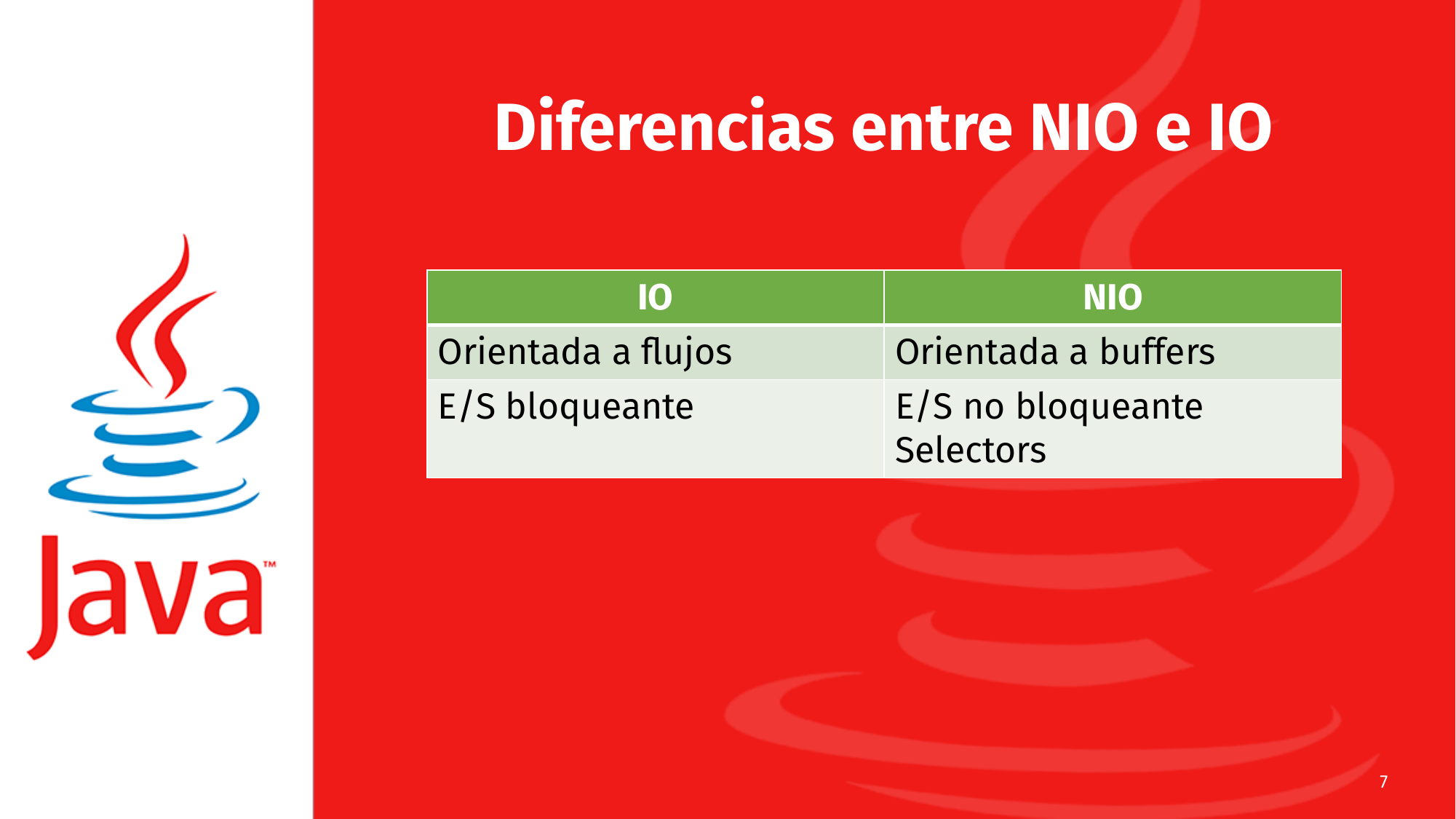

# Diferencias entre NIO e IO
| IO | NIO |
| --- | --- |
| Orientada a flujos | Orientada a buffers |
| E/S bloqueante | E/S no bloqueante Selectors |
7